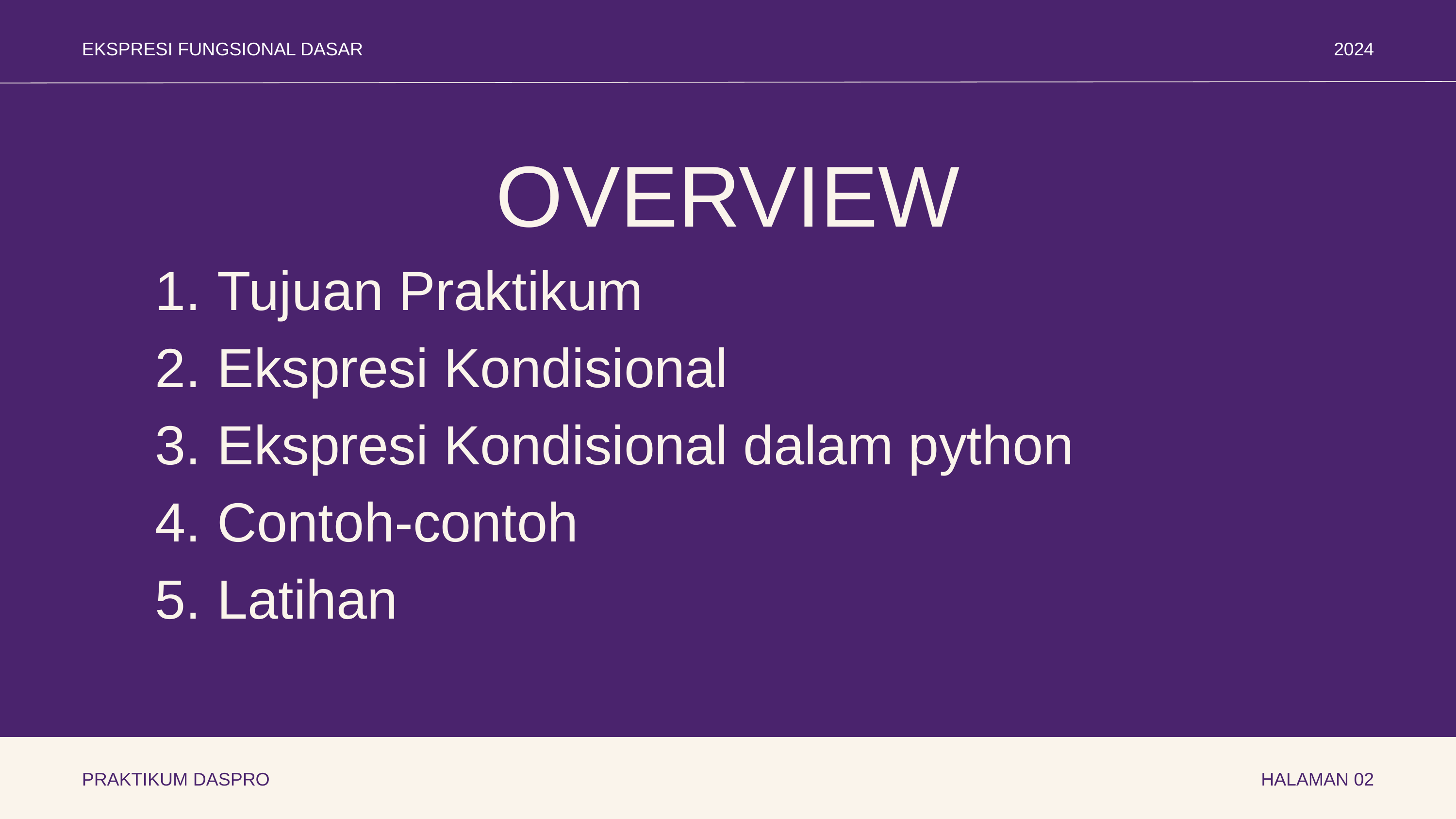

EKSPRESI FUNGSIONAL DASAR
2024

OVERVIEW
 Tujuan Praktikum
 Ekspresi Kondisional
 Ekspresi Kondisional dalam python
 Contoh-contoh
 Latihan

PRAKTIKUM DASPRO
HALAMAN 02